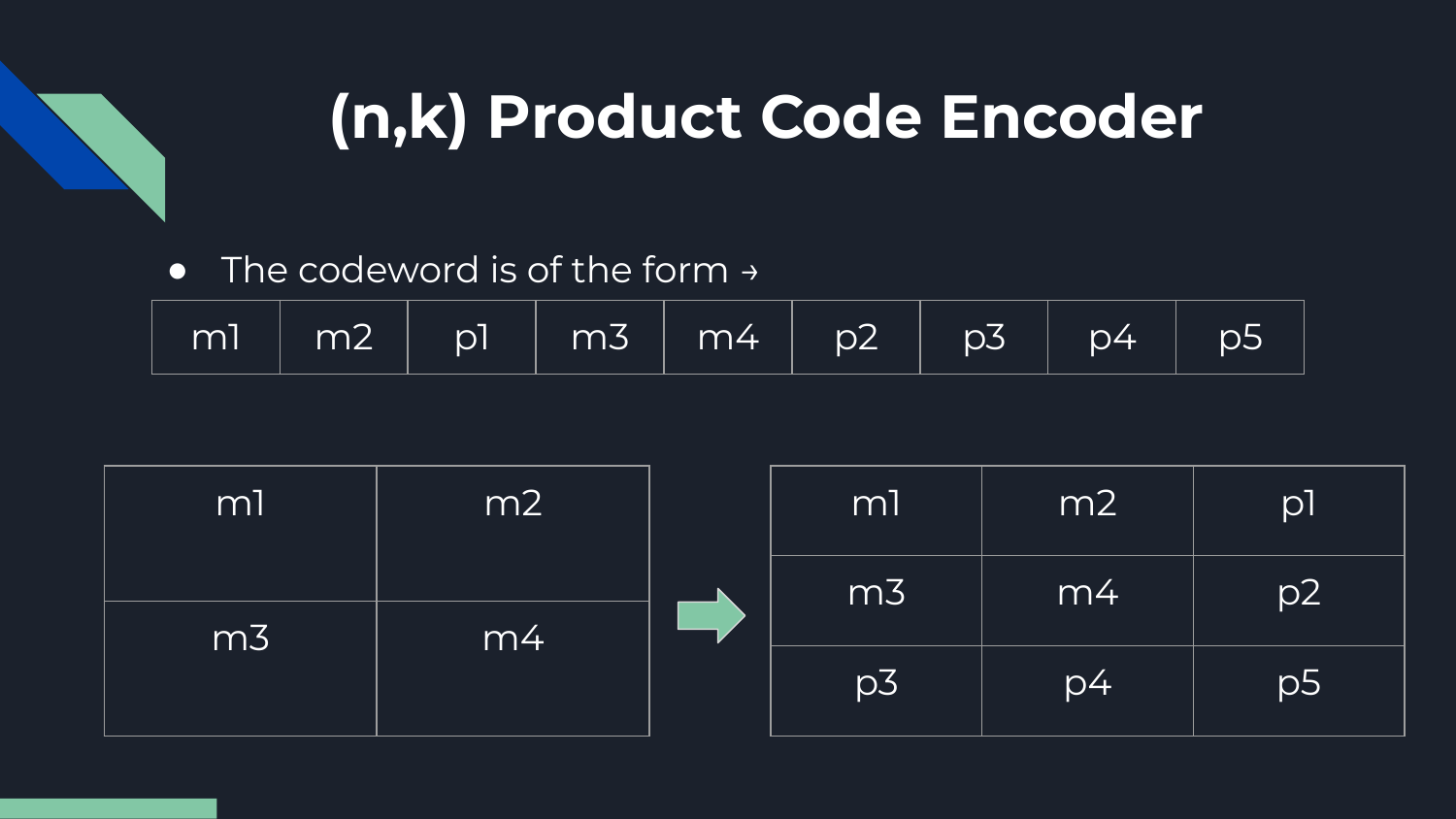

# (n,k) Product Code Encoder
The codeword is of the form →
| m1 | m2 | p1 | m3 | m4 | p2 | p3 | p4 | p5 |
| --- | --- | --- | --- | --- | --- | --- | --- | --- |
| m1 | m2 |
| --- | --- |
| m3 | m4 |
| m1 | m2 | p1 |
| --- | --- | --- |
| m3 | m4 | p2 |
| p3 | p4 | p5 |